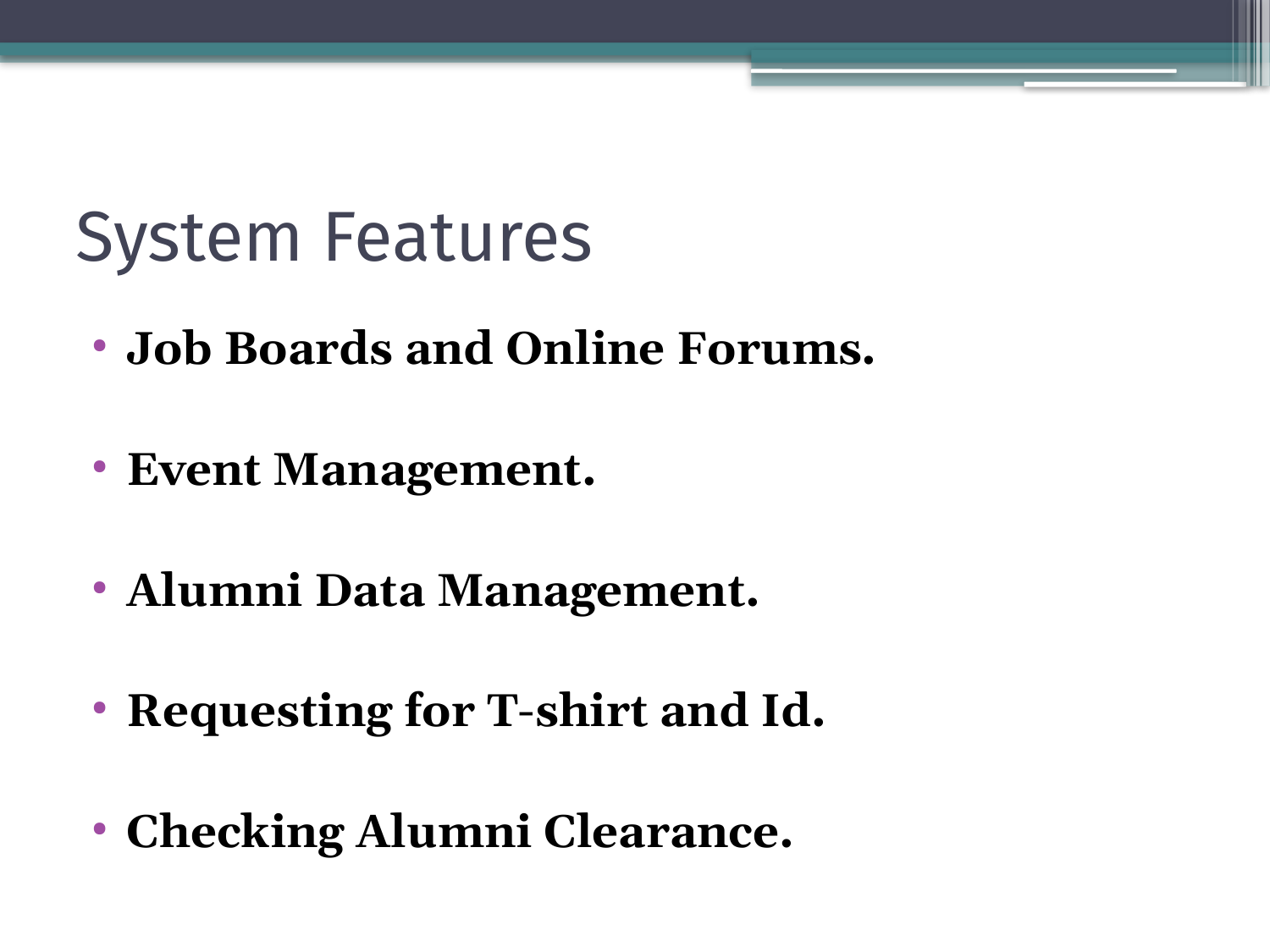

# System Features
Job Boards and Online Forums.

Event Management.

Alumni Data Management.

Requesting for T-shirt and Id.

Checking Alumni Clearance.